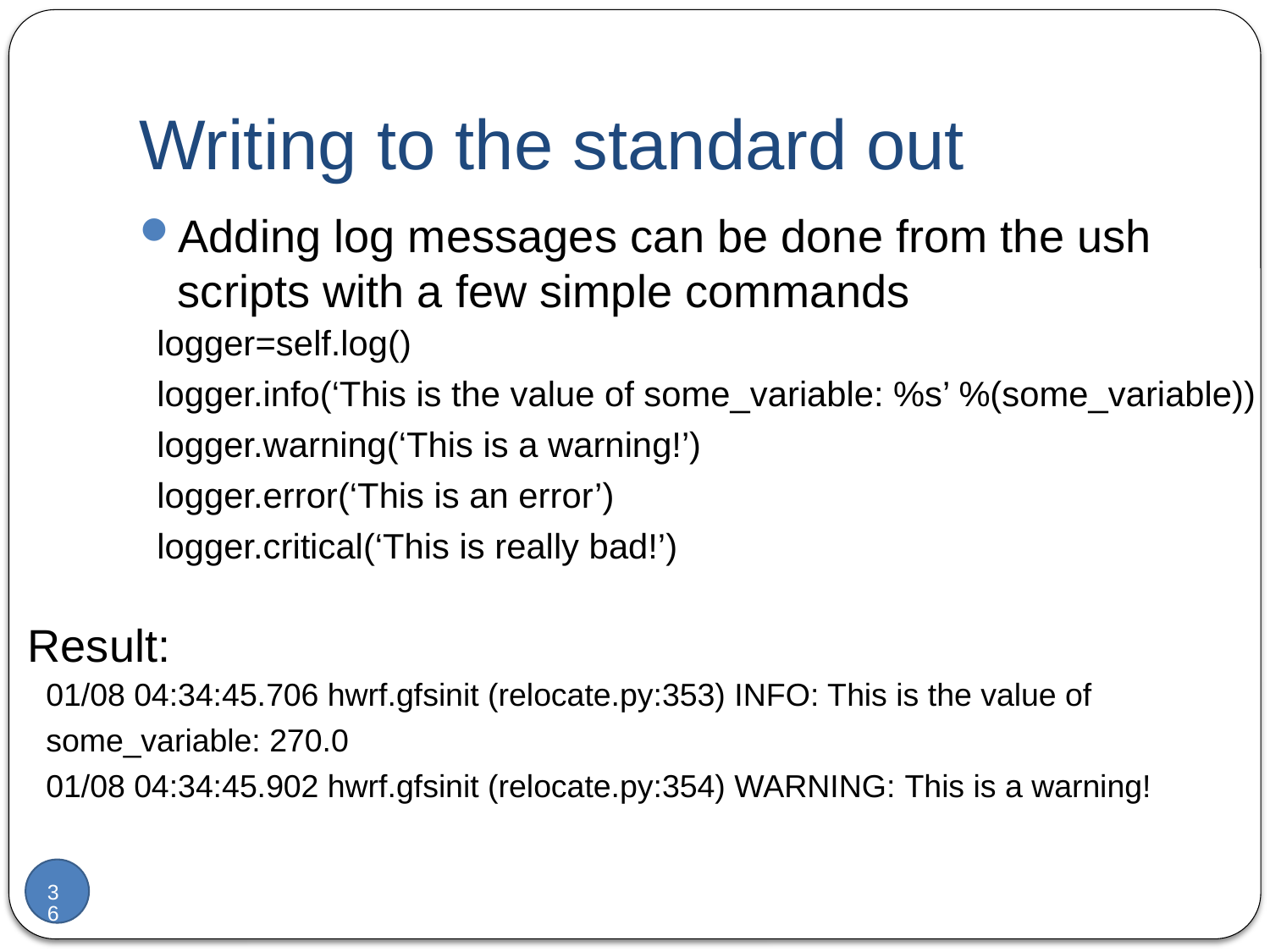

# Writing to the standard out
Adding log messages can be done from the ush scripts with a few simple commands
logger=self.log()
logger.info(‘This is the value of some_variable: %s’ %(some_variable))
logger.warning(‘This is a warning!’)
logger.error(‘This is an error’)
logger.critical(‘This is really bad!’)

Result:
01/08 04:34:45.706 hwrf.gfsinit (relocate.py:353) INFO: This is the value of some_variable: 270.0
01/08 04:34:45.902 hwrf.gfsinit (relocate.py:354) WARNING: This is a warning!